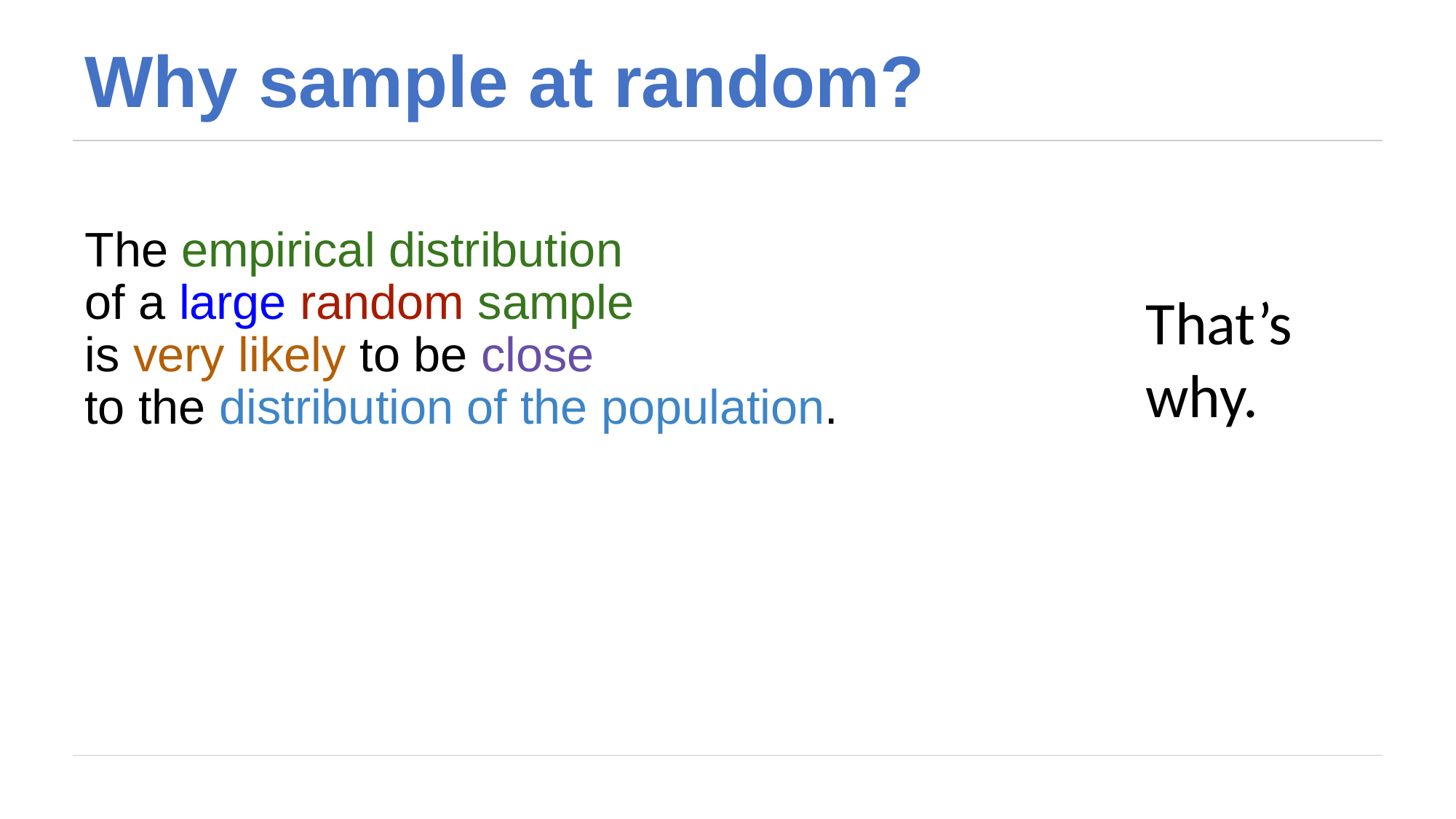

# Why sample at random?
The empirical distribution
of a large random sample
is very likely to be close
to the distribution of the population.
That’s why.